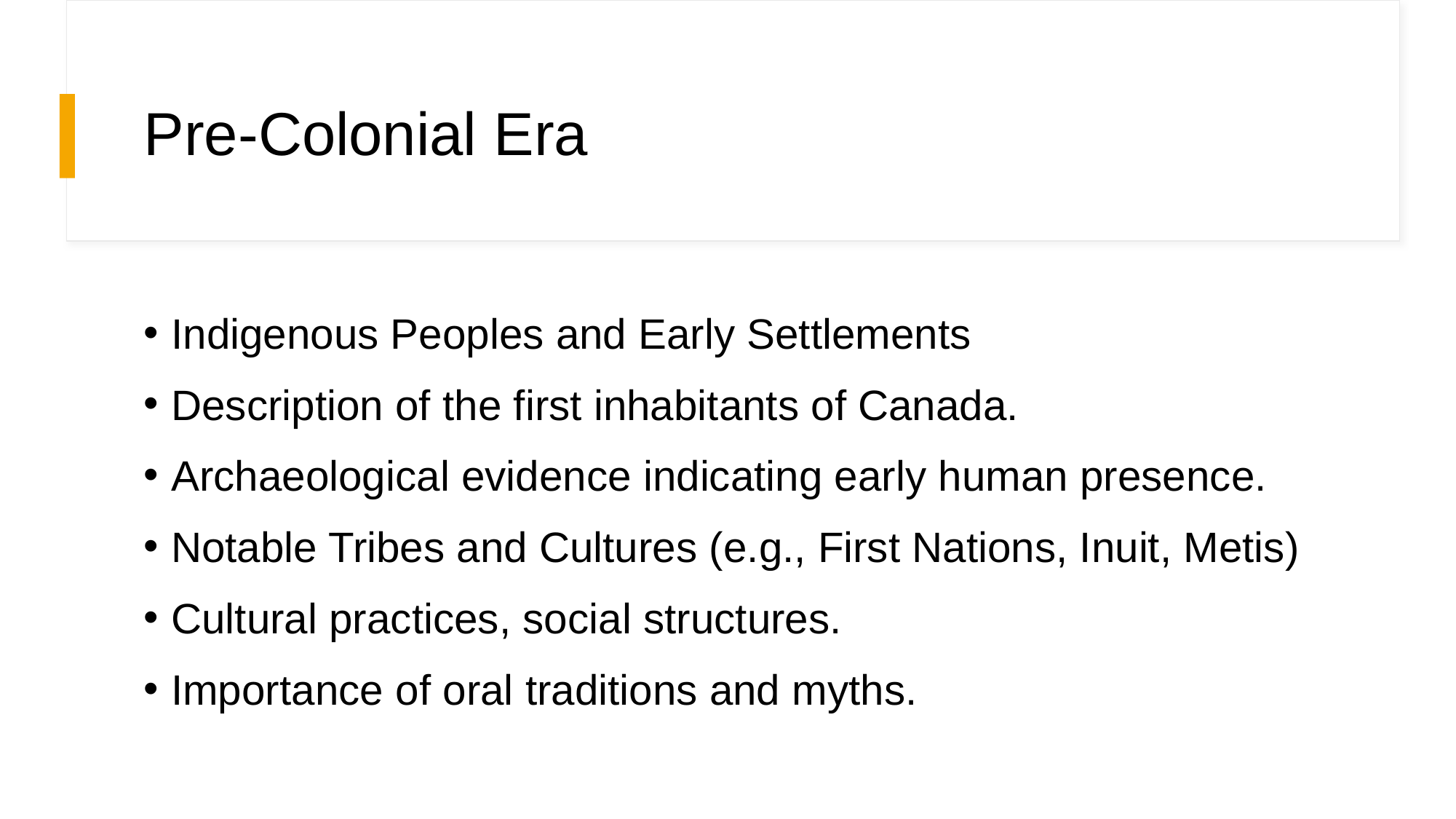

# Pre-Colonial Era
Indigenous Peoples and Early Settlements
Description of the first inhabitants of Canada.
Archaeological evidence indicating early human presence.
Notable Tribes and Cultures (e.g., First Nations, Inuit, Metis)
Cultural practices, social structures.
Importance of oral traditions and myths.